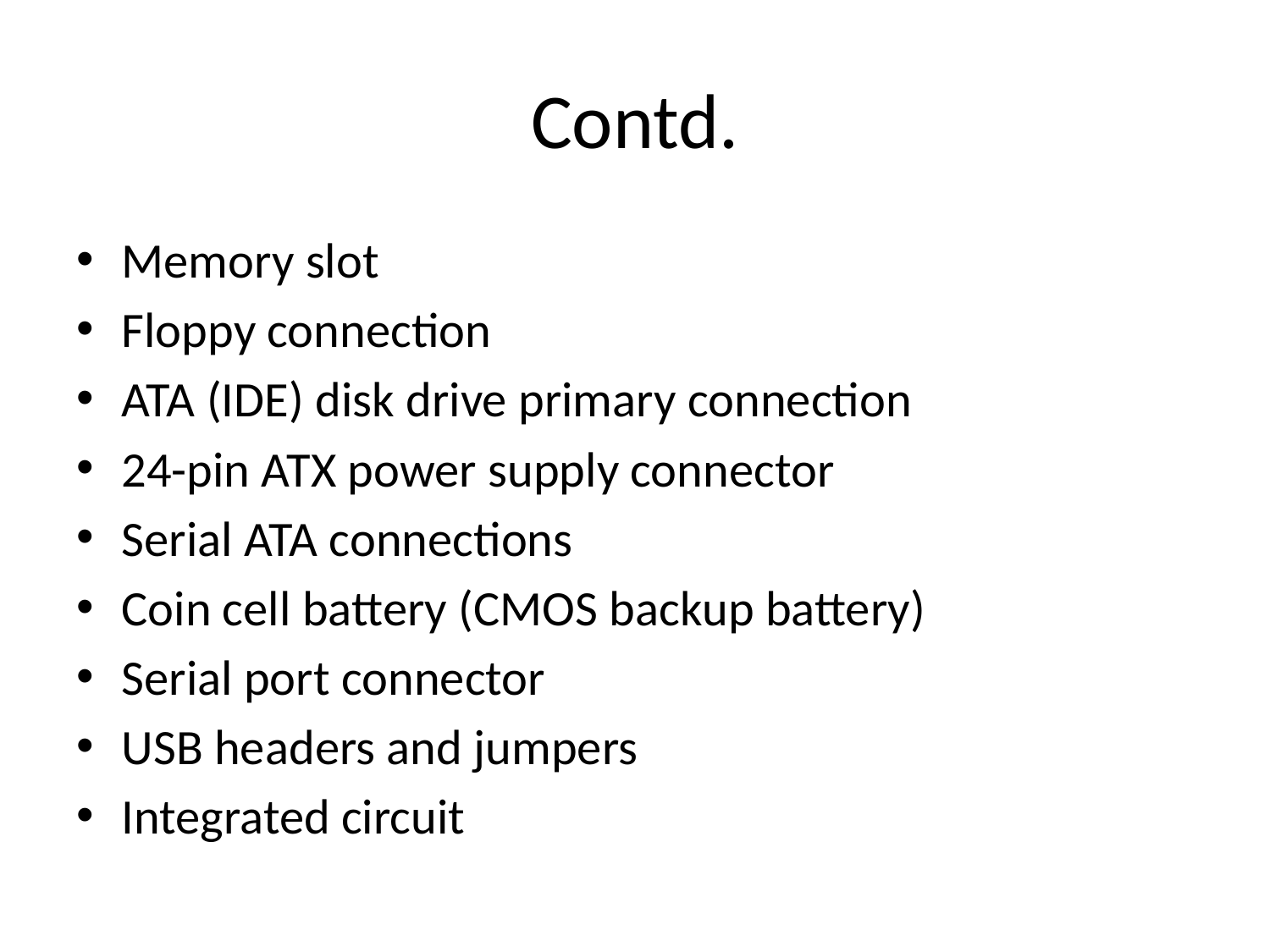

# Contd.
Memory slot
Floppy connection
ATA (IDE) disk drive primary connection
24-pin ATX power supply connector
Serial ATA connections
Coin cell battery (CMOS backup battery)
Serial port connector
USB headers and jumpers
Integrated circuit